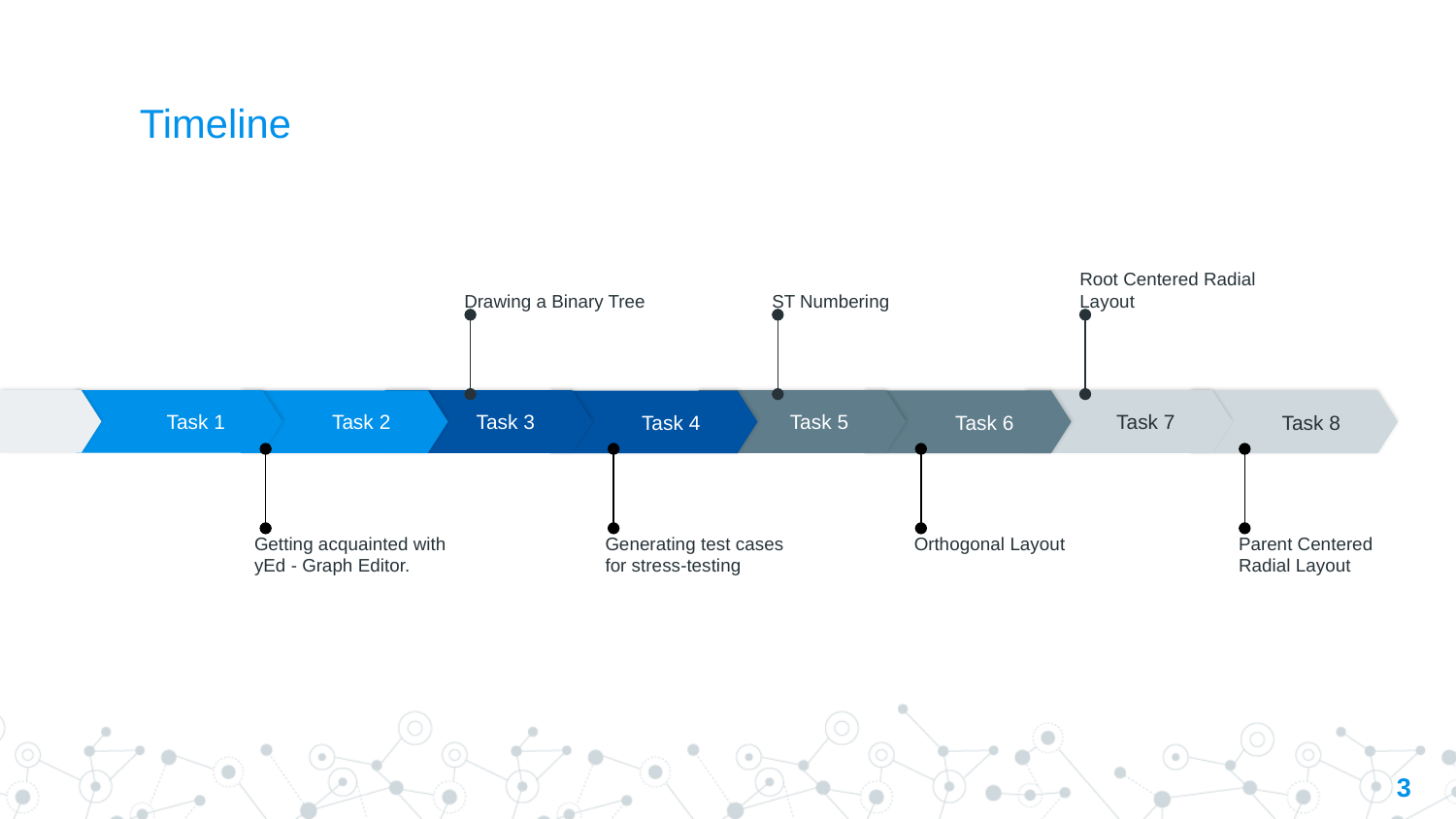

# Timeline
Drawing a Binary Tree
ST Numbering
Root Centered Radial Layout

Task 1
Task 5
Task 7
Task 3
Task 2
Task 6
Task 8
Task 4
Getting acquainted with yEd - Graph Editor.

Generating test cases
for stress-testing
Orthogonal Layout
Parent Centered Radial Layout
3